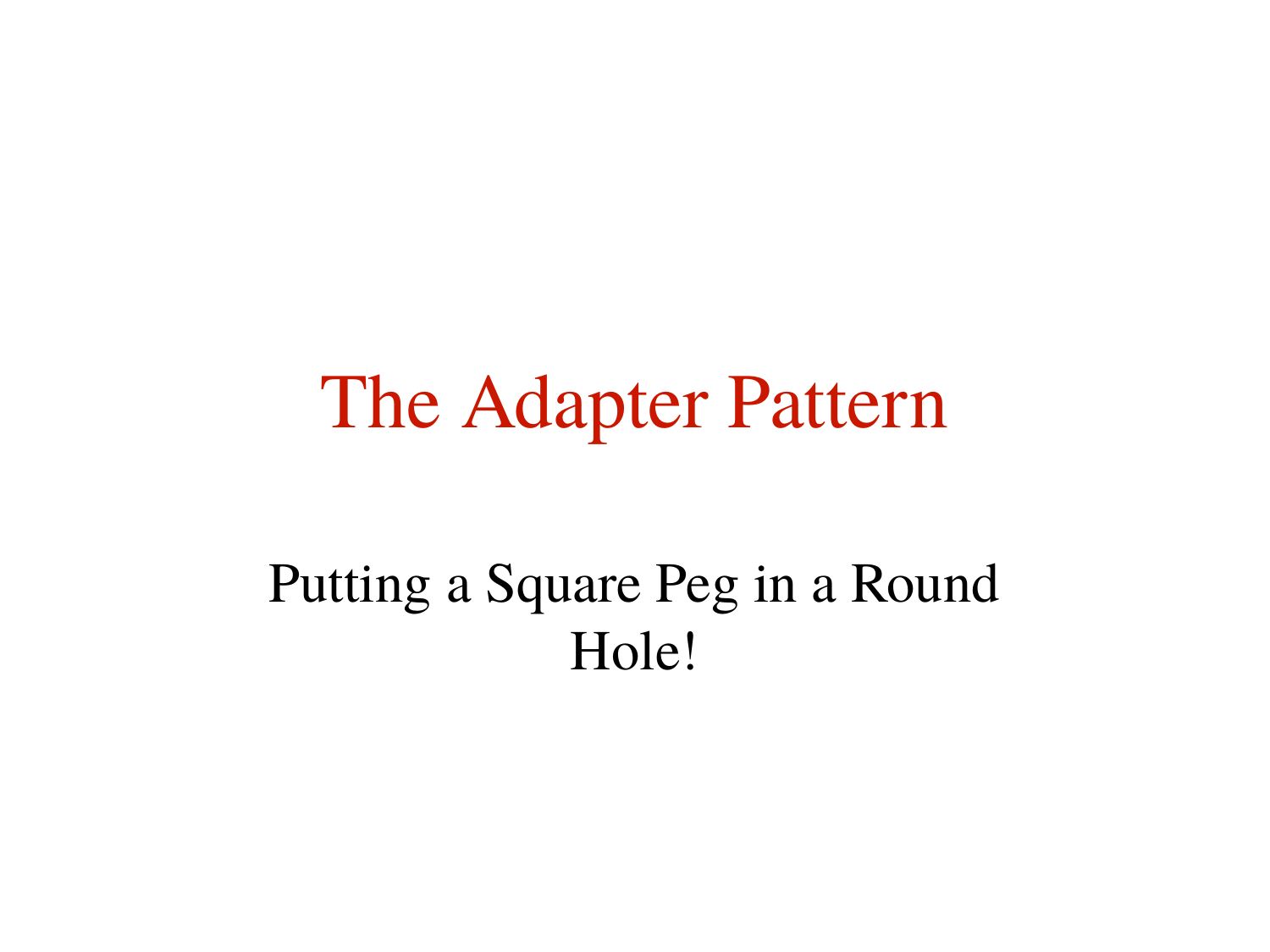

# The Adapter Pattern
Putting a Square Peg in a Round Hole!